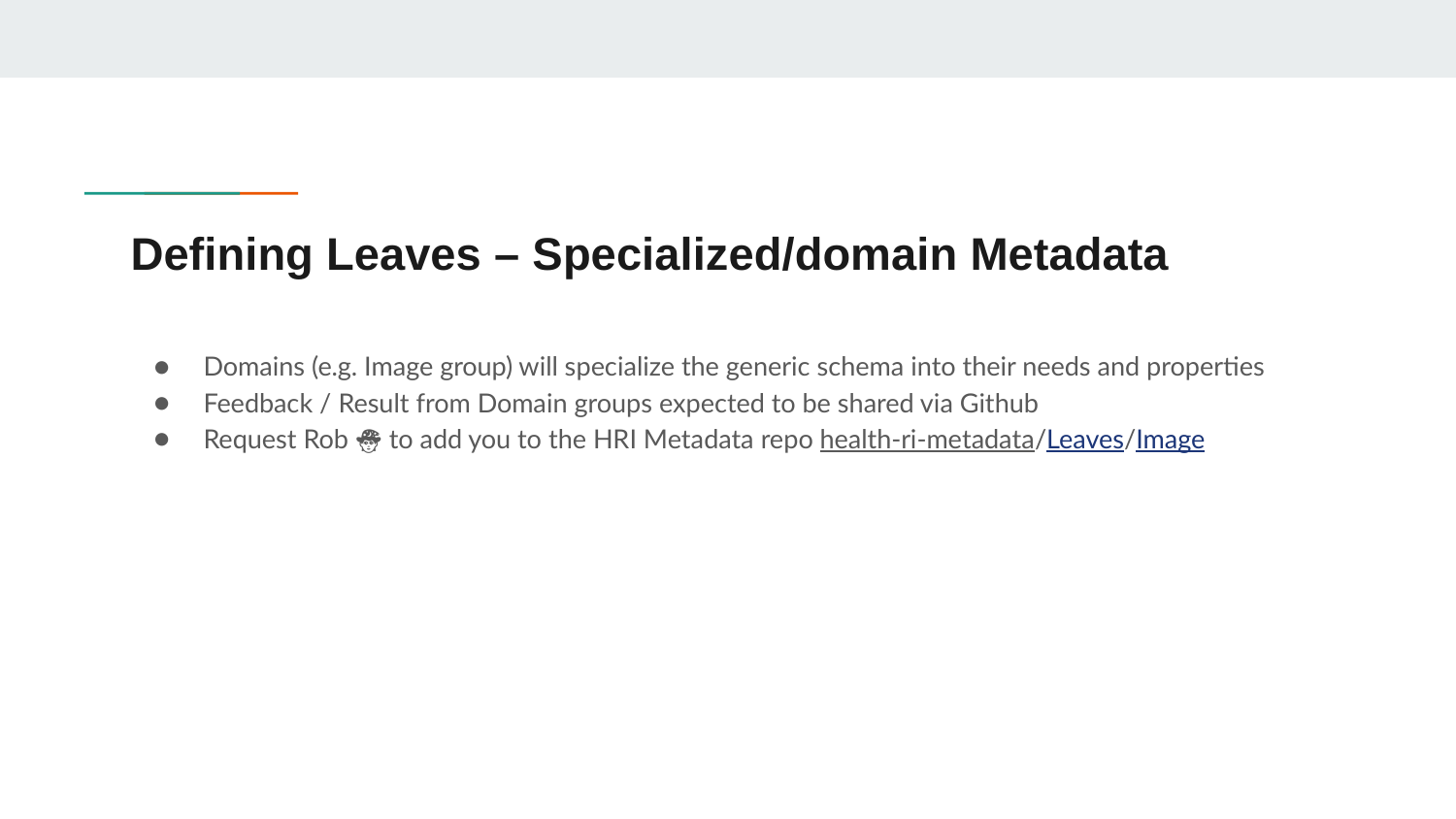

# Defining Leaves – Specialized/domain Metadata
Domains (e.g. Image group) will specialize the generic schema into their needs and properties
Feedback / Result from Domain groups expected to be shared via Github
Request Rob 🧙 to add you to the HRI Metadata repo health-ri-metadata/Leaves/Image